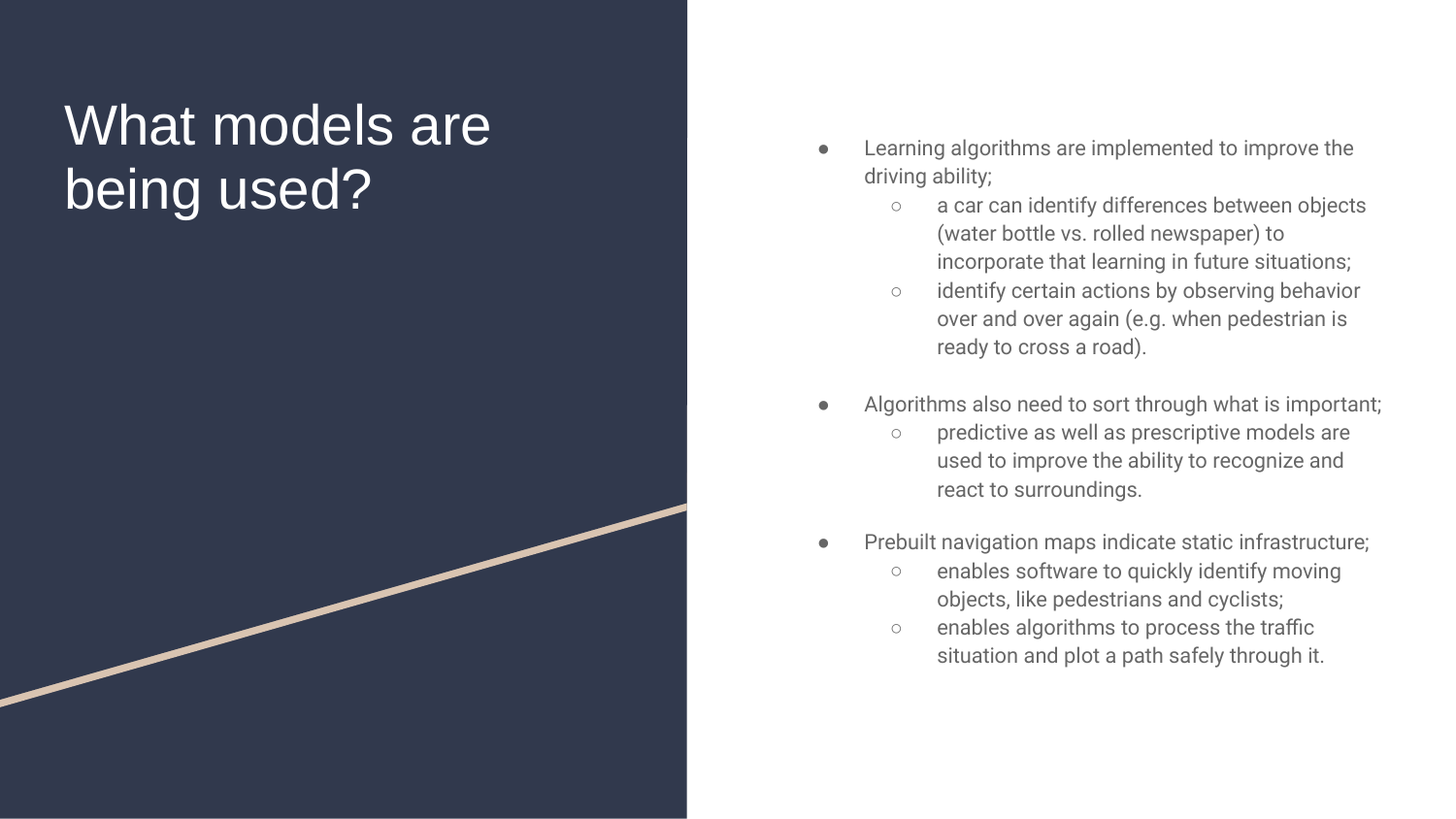

# What models are being used?

Learning algorithms are implemented to improve the driving ability;
a car can identify differences between objects (water bottle vs. rolled newspaper) to incorporate that learning in future situations;
identify certain actions by observing behavior over and over again (e.g. when pedestrian is ready to cross a road).
Algorithms also need to sort through what is important;
predictive as well as prescriptive models are used to improve the ability to recognize and react to surroundings.
Prebuilt navigation maps indicate static infrastructure;
enables software to quickly identify moving objects, like pedestrians and cyclists;
enables algorithms to process the traffic situation and plot a path safely through it.